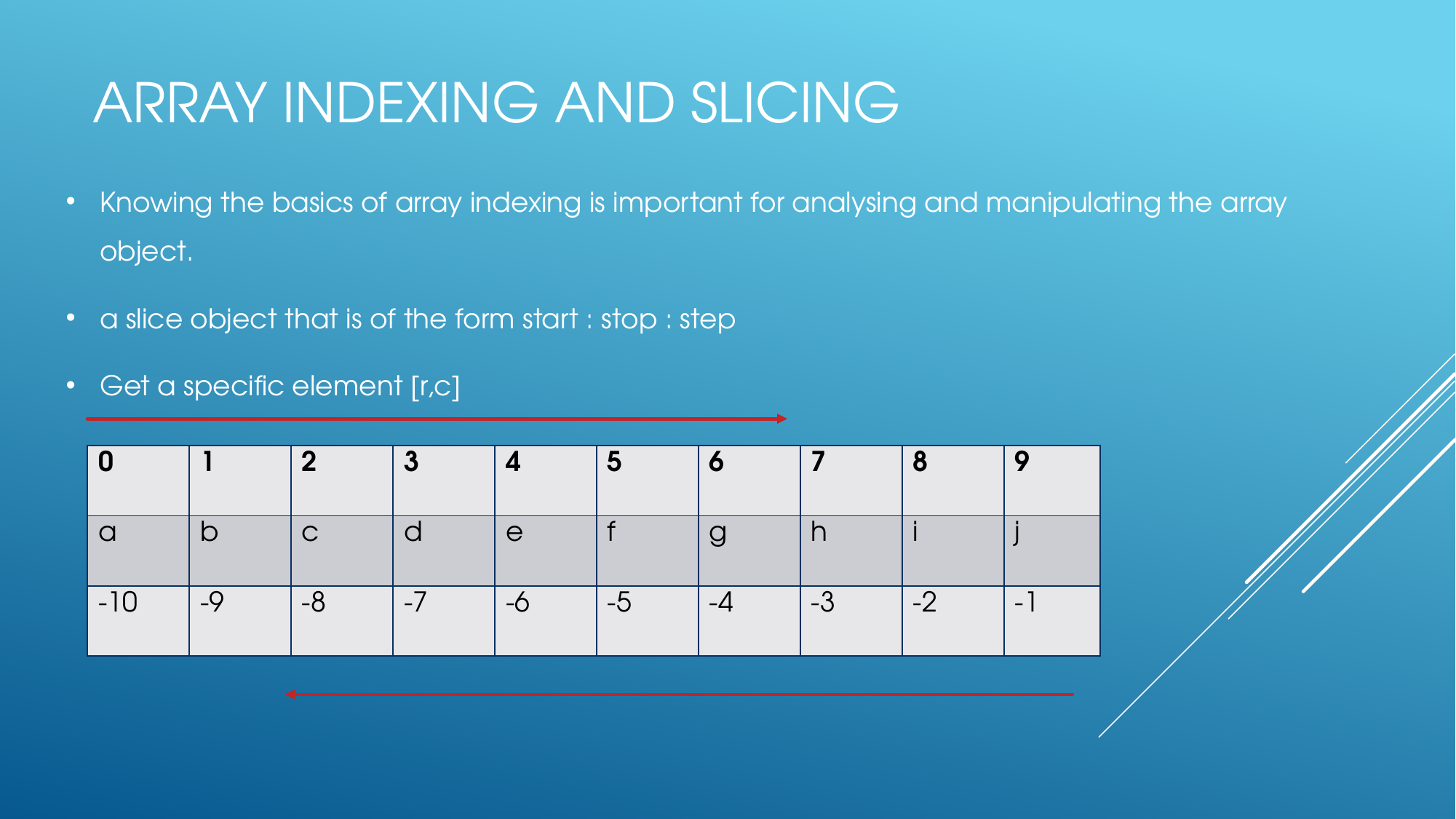

# Array indexing and slicing
Knowing the basics of array indexing is important for analysing and manipulating the array object.
a slice object that is of the form start : stop : step
Get a specific element [r,c]

| 0 | 1 | 2 | 3 | 4 | 5 | 6 | 7 | 8 | 9 |
| --- | --- | --- | --- | --- | --- | --- | --- | --- | --- |
| a | b | c | d | e | f | g | h | i | j |
| -10 | -9 | -8 | -7 | -6 | -5 | -4 | -3 | -2 | -1 |